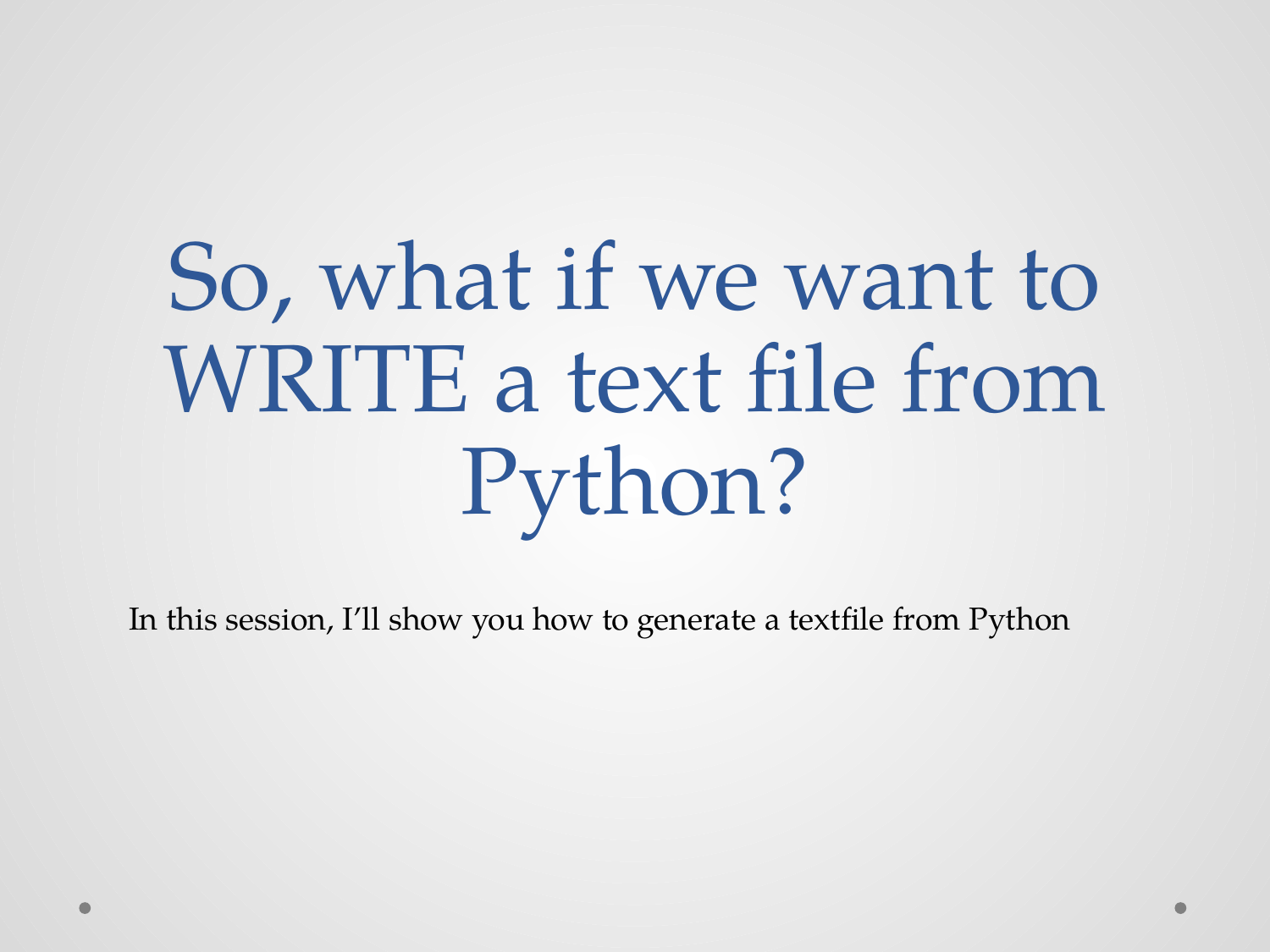

# So, what if we want to WRITE a text file from Python?
In this session, I’ll show you how to generate a textfile from Python